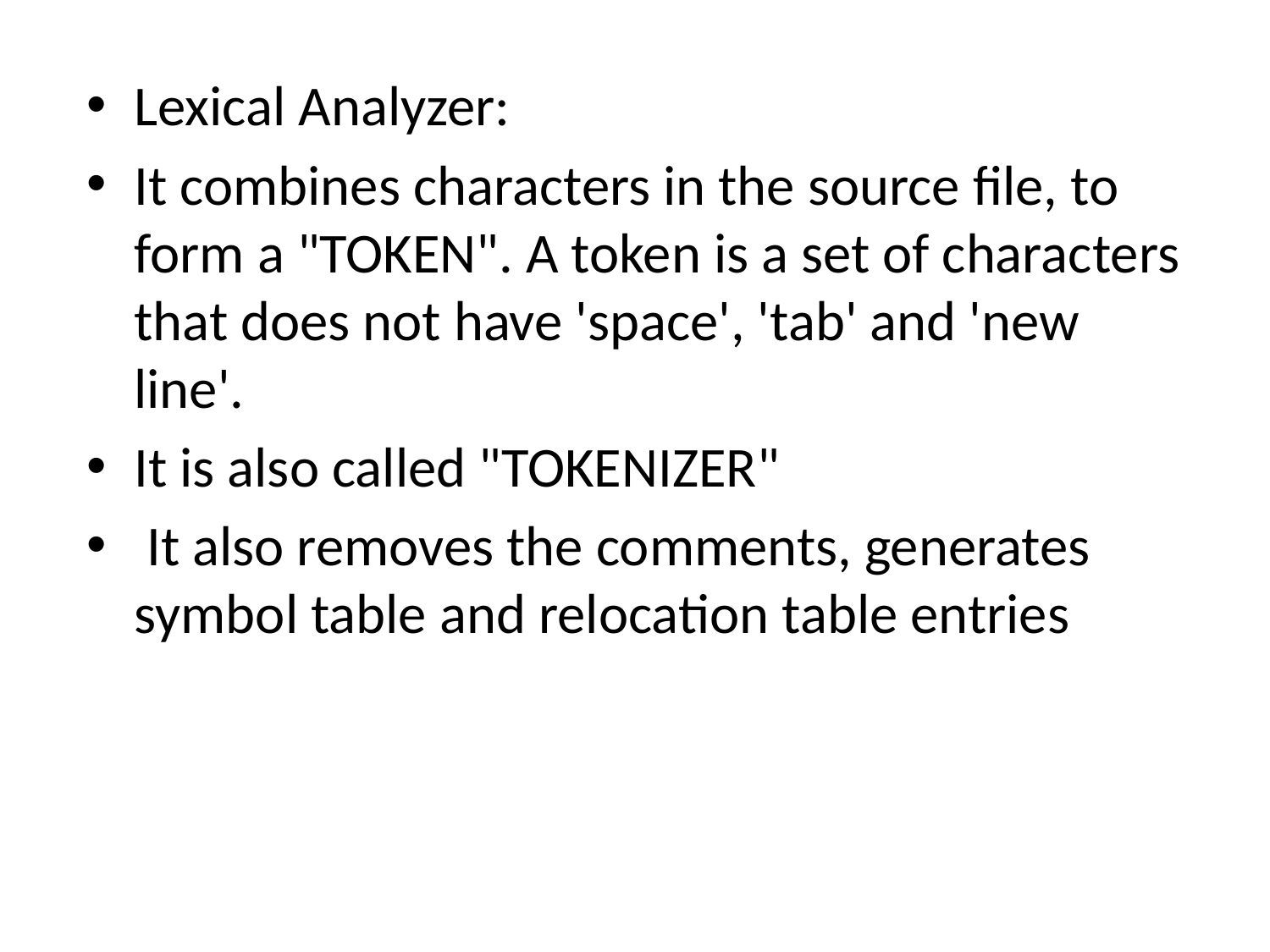

Lexical Analyzer:
It combines characters in the source file, to form a "TOKEN". A token is a set of characters that does not have 'space', 'tab' and 'new line'.
It is also called "TOKENIZER"
 It also removes the comments, generates symbol table and relocation table entries